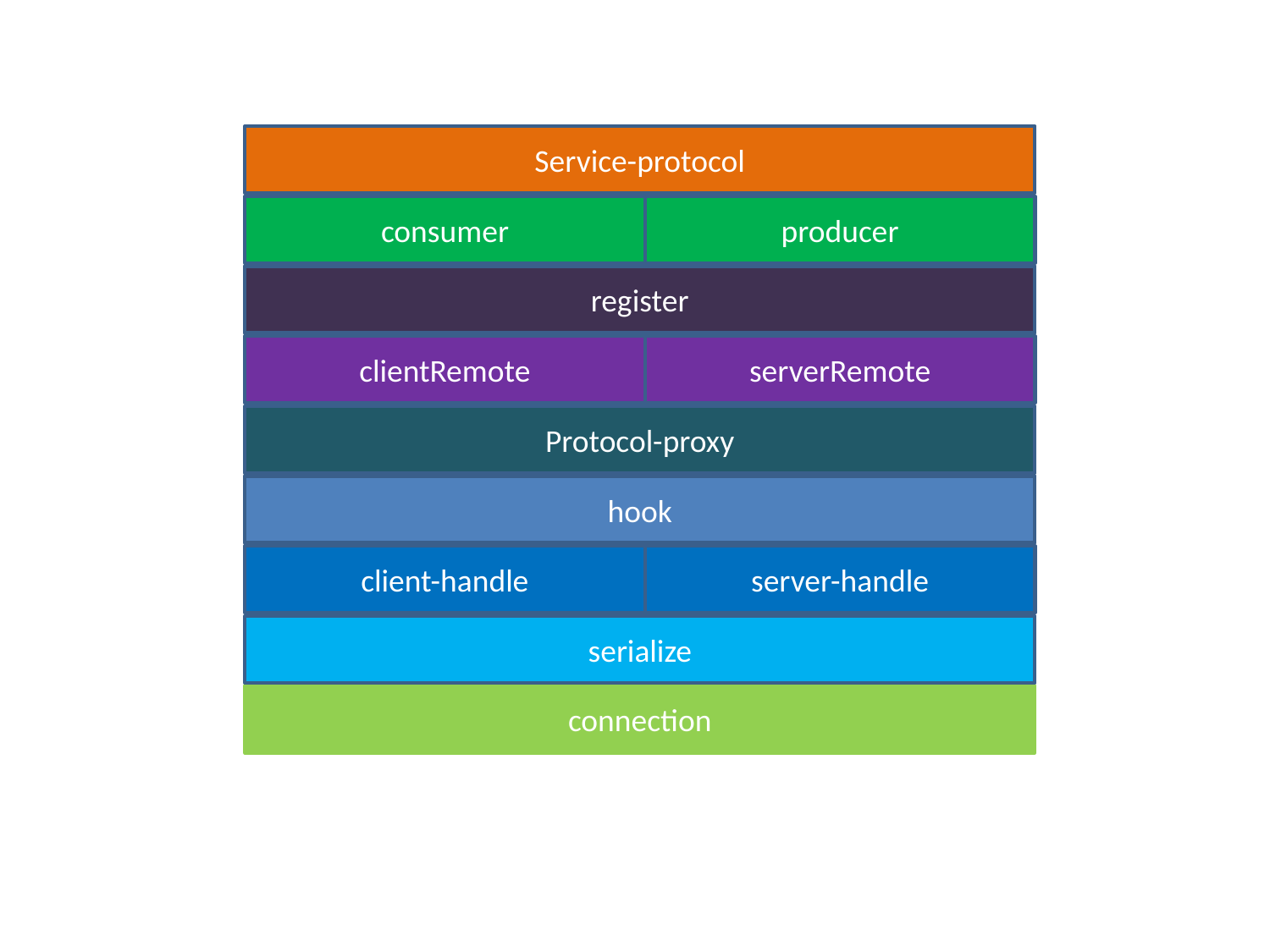

Service-protocol
consumer
producer
register
clientRemote
serverRemote
Protocol-proxy
hook
client-handle
server-handle
serialize
connection